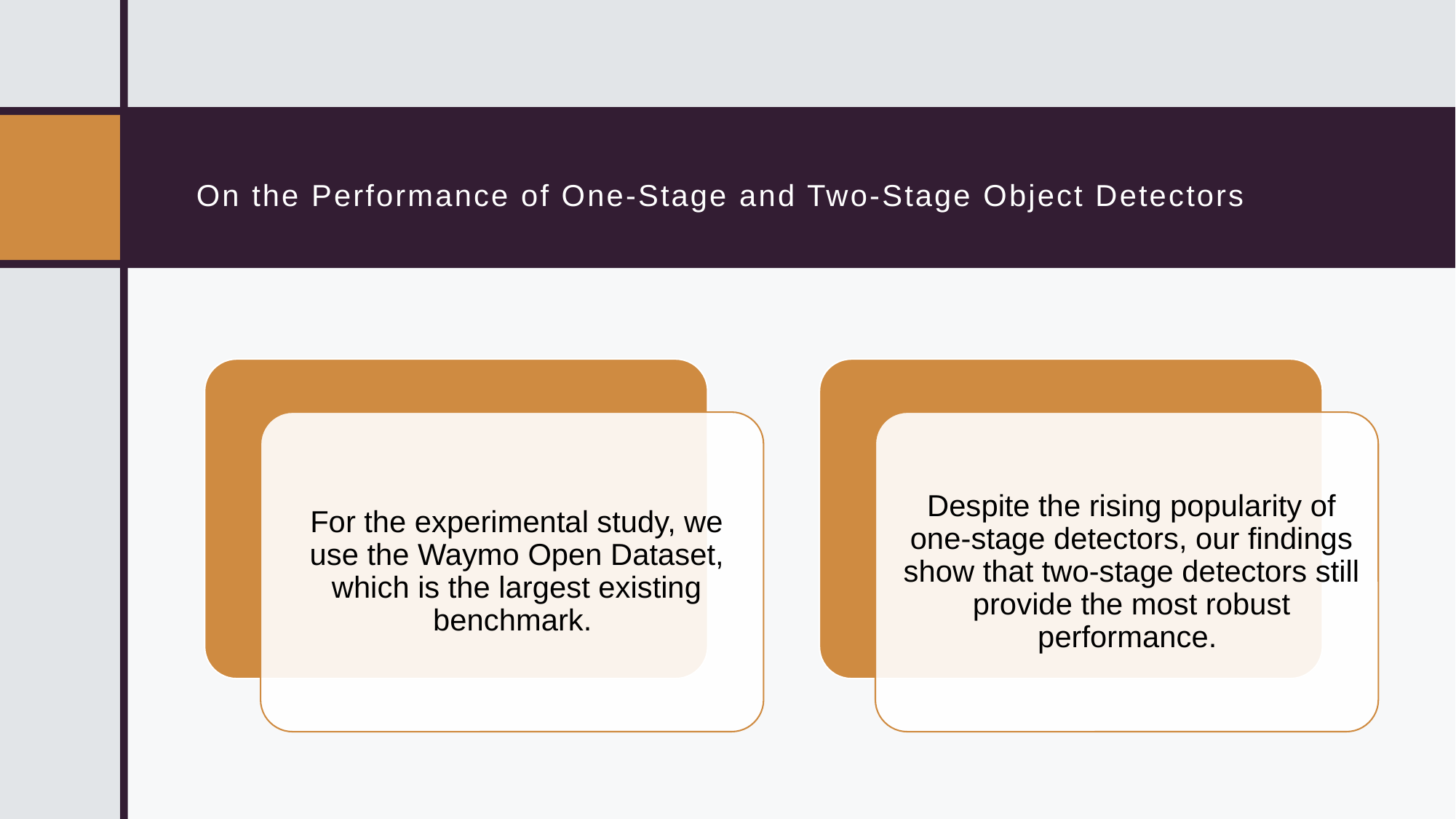

# On the Performance of One-Stage and Two-Stage Object Detectors

For the experimental study, we use the Waymo Open Dataset, which is the largest existing benchmark.
Despite the rising popularity of one-stage detectors, our findings show that two-stage detectors still provide the most robust performance.